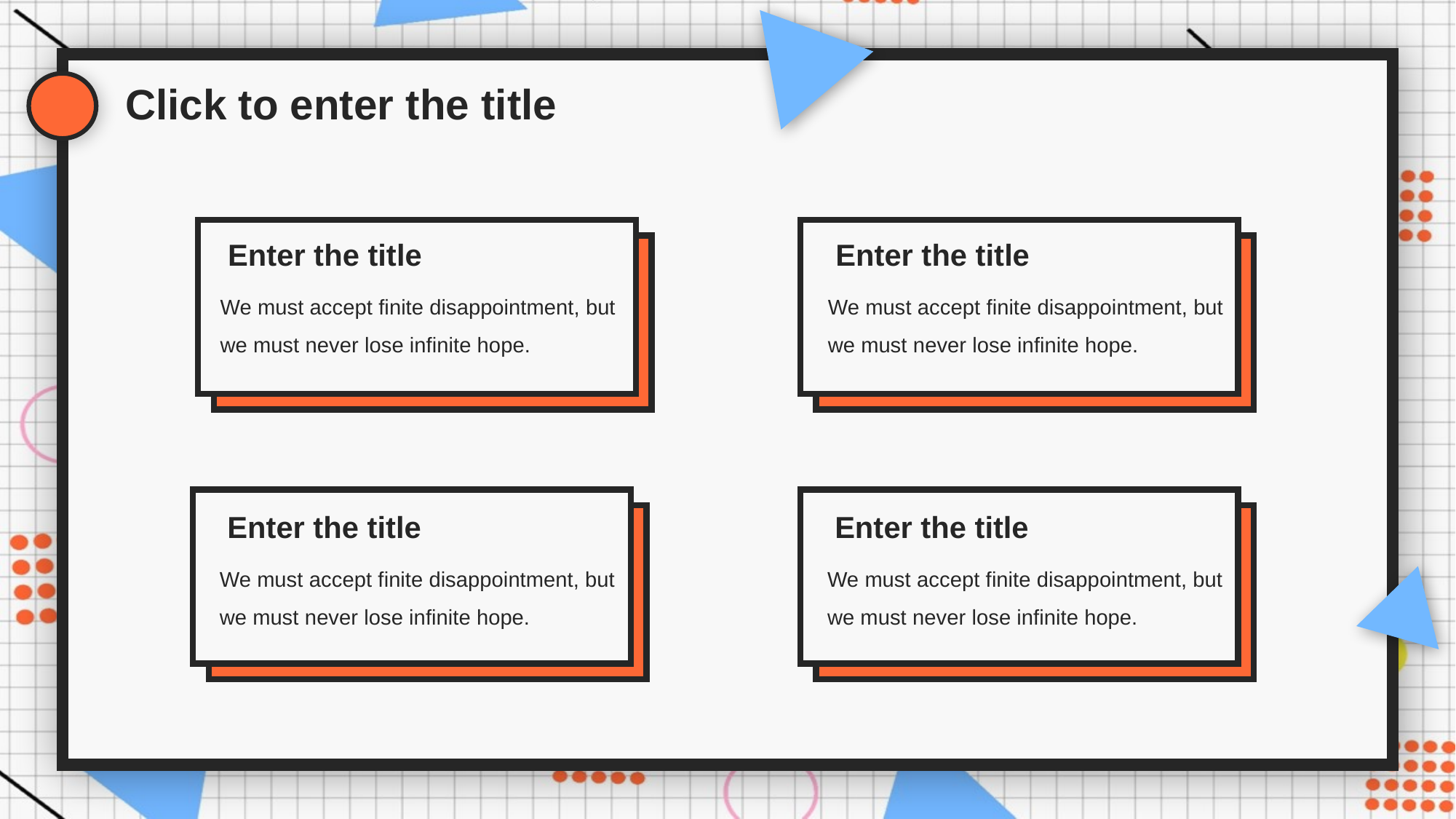

Click to enter the title

Enter the title
Enter the title
We must accept finite disappointment, but we must never lose infinite hope.
We must accept finite disappointment, but we must never lose infinite hope.

Enter the title
Enter the title
We must accept finite disappointment, but we must never lose infinite hope.
We must accept finite disappointment, but we must never lose infinite hope.